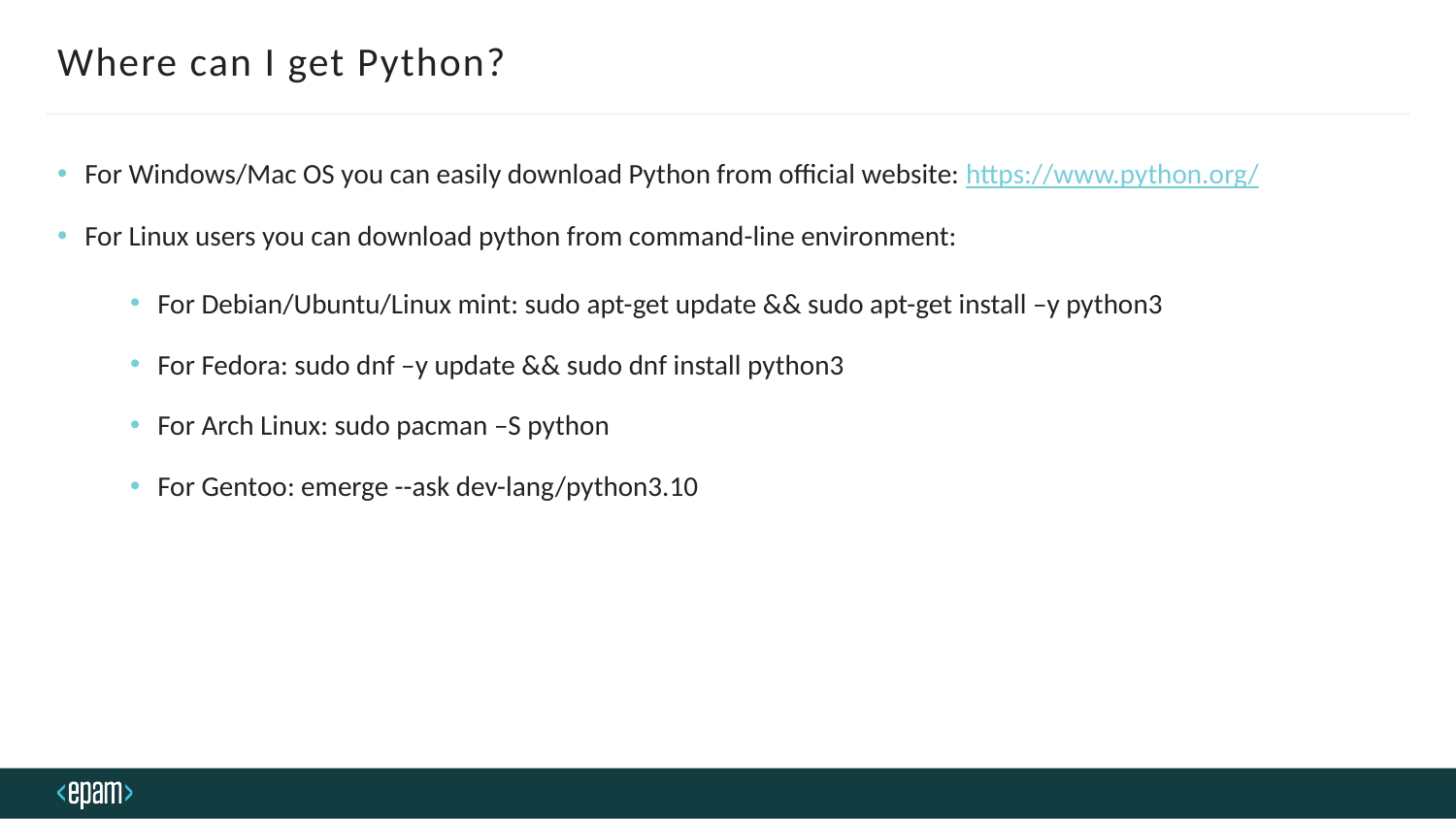

# Where can I get Python?
For Windows/Mac OS you can easily download Python from official website: https://www.python.org/
For Linux users you can download python from command-line environment:
For Debian/Ubuntu/Linux mint: sudo apt-get update && sudo apt-get install –y python3
For Fedora: sudo dnf –y update && sudo dnf install python3
For Arch Linux: sudo pacman –S python
For Gentoo: emerge --ask dev-lang/python3.10